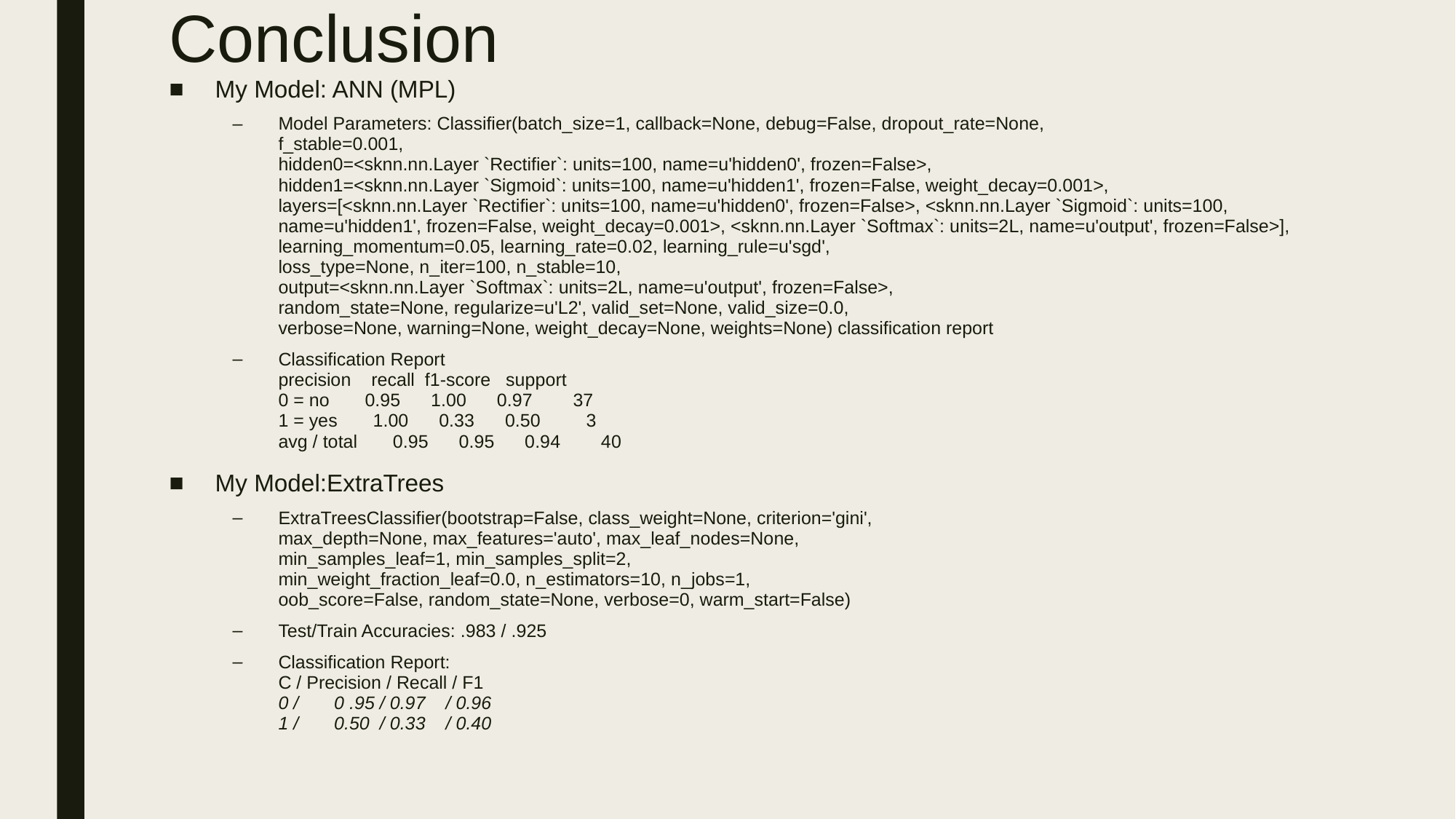

# Conclusion
My Model: ANN (MPL)
Model Parameters: Classifier(batch_size=1, callback=None, debug=False, dropout_rate=None,
f_stable=0.001,
hidden0=<sknn.nn.Layer `Rectifier`: units=100, name=u'hidden0', frozen=False>,
hidden1=<sknn.nn.Layer `Sigmoid`: units=100, name=u'hidden1', frozen=False, weight_decay=0.001>,
layers=[<sknn.nn.Layer `Rectifier`: units=100, name=u'hidden0', frozen=False>, <sknn.nn.Layer `Sigmoid`: units=100, name=u'hidden1', frozen=False, weight_decay=0.001>, <sknn.nn.Layer `Softmax`: units=2L, name=u'output', frozen=False>],
learning_momentum=0.05, learning_rate=0.02, learning_rule=u'sgd',
loss_type=None, n_iter=100, n_stable=10,
output=<sknn.nn.Layer `Softmax`: units=2L, name=u'output', frozen=False>,
random_state=None, regularize=u'L2', valid_set=None, valid_size=0.0,
verbose=None, warning=None, weight_decay=None, weights=None) classification report
Classification Report
precision    recall  f1-score   support
0 = no       0.95      1.00      0.97        37
1 = yes       1.00      0.33      0.50         3
avg / total       0.95      0.95      0.94        40
My Model:ExtraTrees
ExtraTreesClassifier(bootstrap=False, class_weight=None, criterion='gini',
max_depth=None, max_features='auto', max_leaf_nodes=None,
min_samples_leaf=1, min_samples_split=2,
min_weight_fraction_leaf=0.0, n_estimators=10, n_jobs=1,
oob_score=False, random_state=None, verbose=0, warm_start=False)
Test/Train Accuracies: .983 / .925
Classification Report:
C / Precision / Recall / F1
0 /       0 .95 / 0.97    / 0.96
1 /       0.50  / 0.33    / 0.40